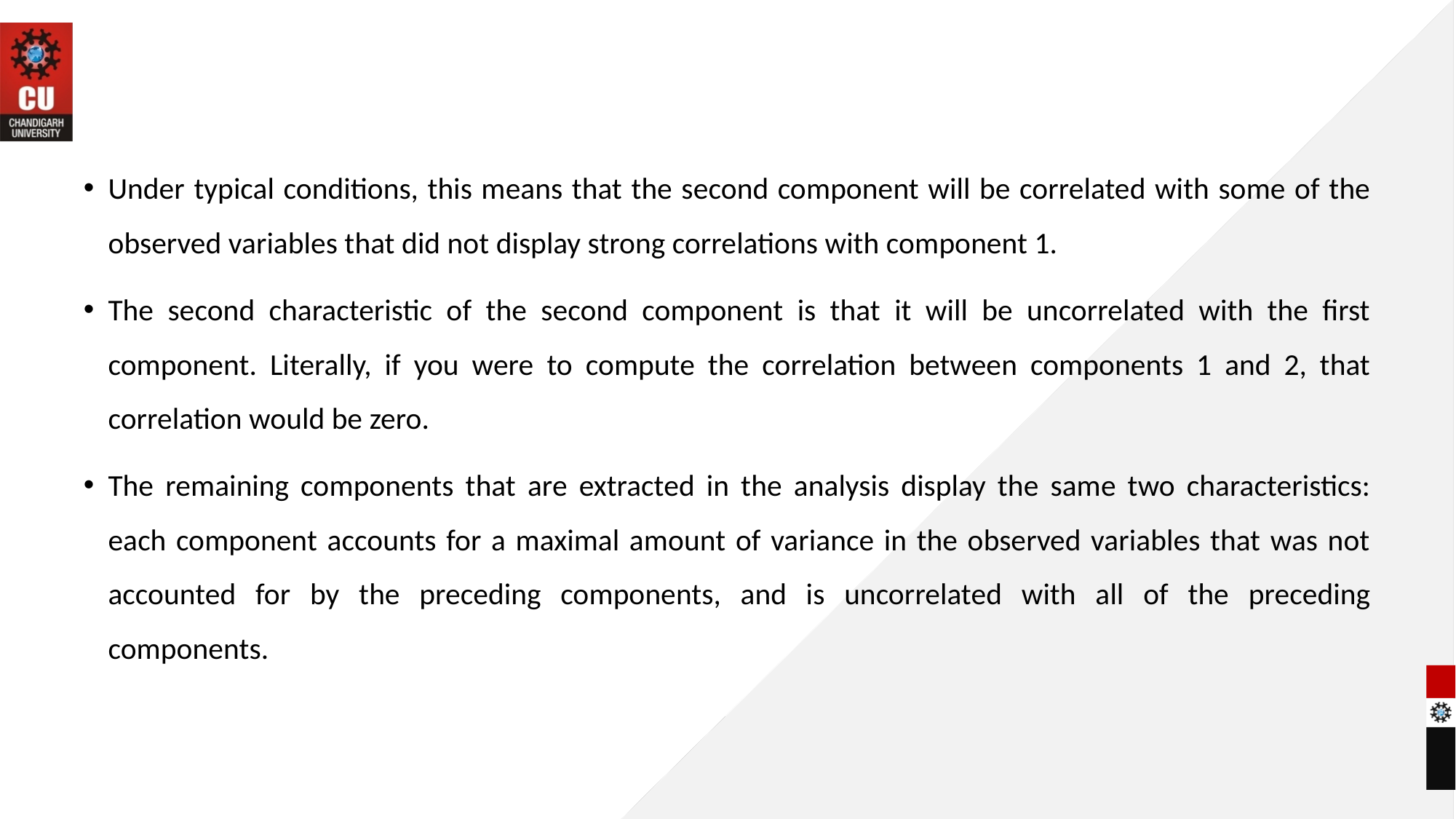

#
Under typical conditions, this means that the second component will be correlated with some of the observed variables that did not display strong correlations with component 1.
The second characteristic of the second component is that it will be uncorrelated with the first component. Literally, if you were to compute the correlation between components 1 and 2, that correlation would be zero.
The remaining components that are extracted in the analysis display the same two characteristics: each component accounts for a maximal amount of variance in the observed variables that was not accounted for by the preceding components, and is uncorrelated with all of the preceding components.